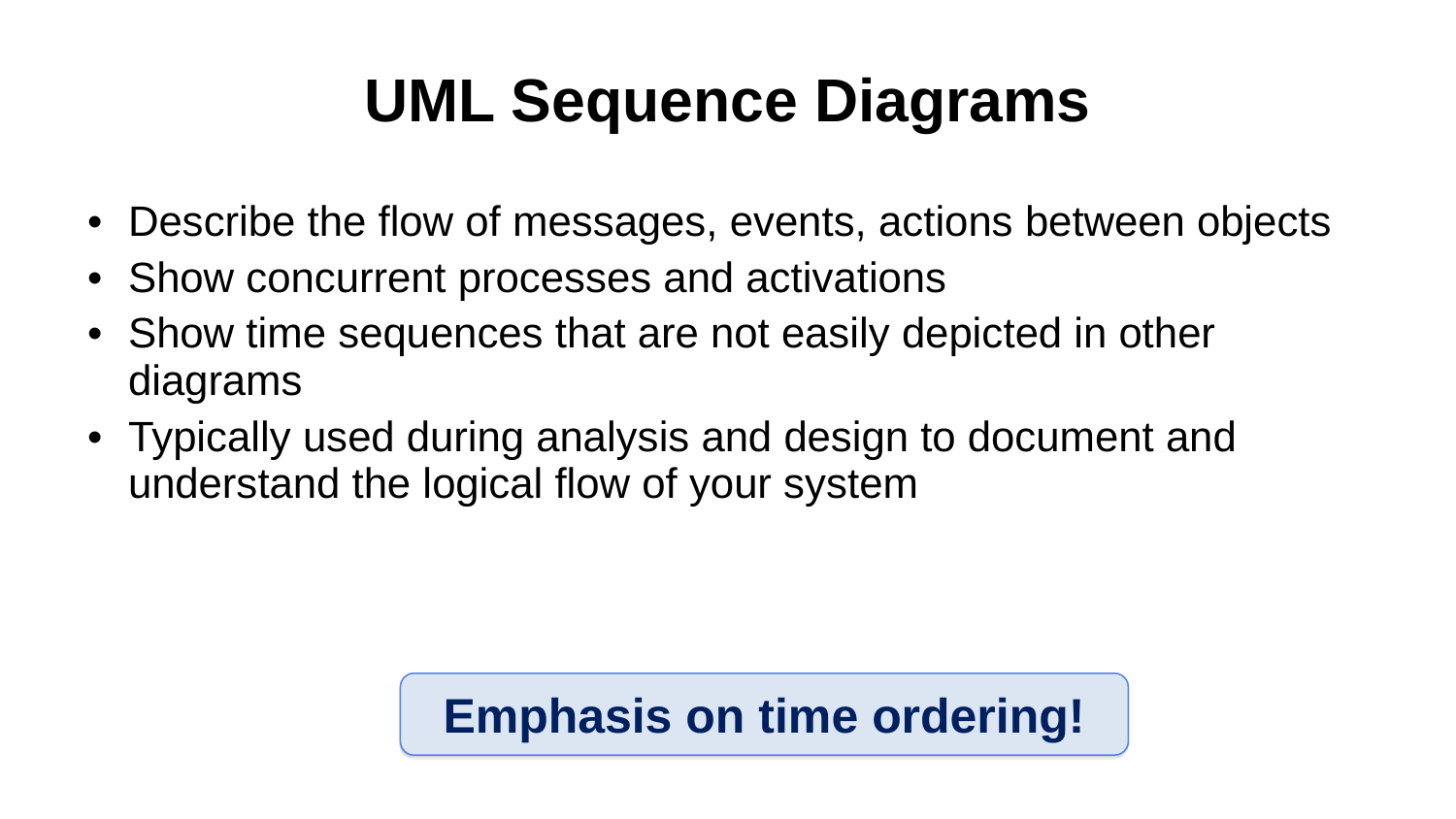

# UML Sequence Diagrams
Describe the flow of messages, events, actions between objects
Show concurrent processes and activations
Show time sequences that are not easily depicted in other diagrams
Typically used during analysis and design to document and understand the logical flow of your system

Emphasis on time ordering!